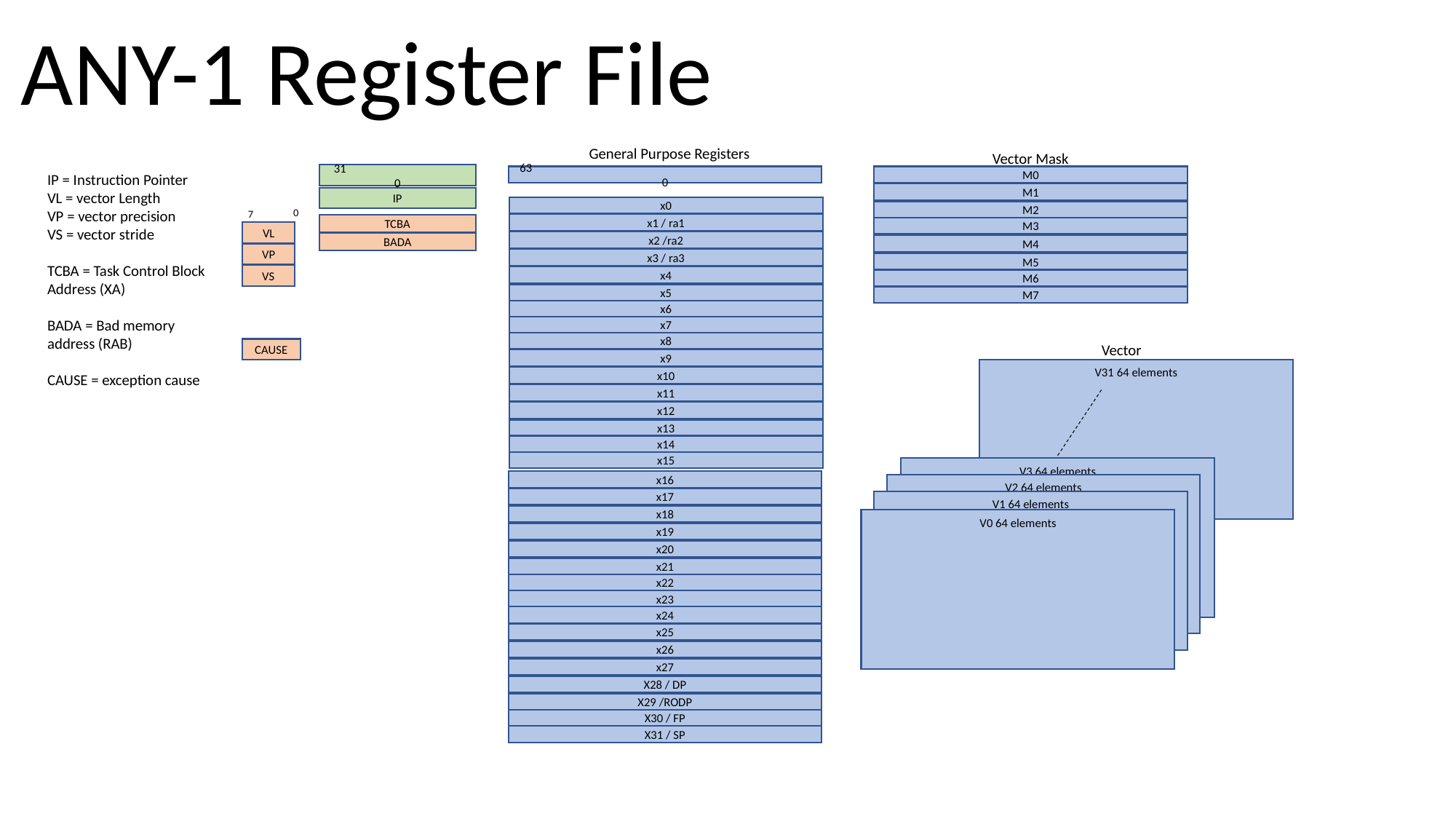

# ANY-1 Register File
General Purpose Registers
Vector Mask
31                                           0
IP = Instruction Pointer
VL = vector Length
VP = vector precision
VS = vector stride

TCBA = Task Control Block Address (XA)

BADA = Bad memory address (RAB)

CAUSE = exception cause
63                                                                                                       0
M0
M1
IP
x0
0
M2
7
x1 / ra1
TCBA
M3
VL
x2 /ra2
BADA
M4
VP
x3 / ra3
M5
VS
x4
M6
x5
M7
x6
x7
x8
Vector
CAUSE
x9
V31 64 elements
x10
x11
x12
x13
x14
x15
V3 64 elements
x16
V2 64 elements
x17
V1 64 elements
x18
V0 64 elements
x19
x20
x21
x22
x23
x24
x25
x26
x27
X28 / DP
X29 /RODP
X30 / FP
X31 / SP